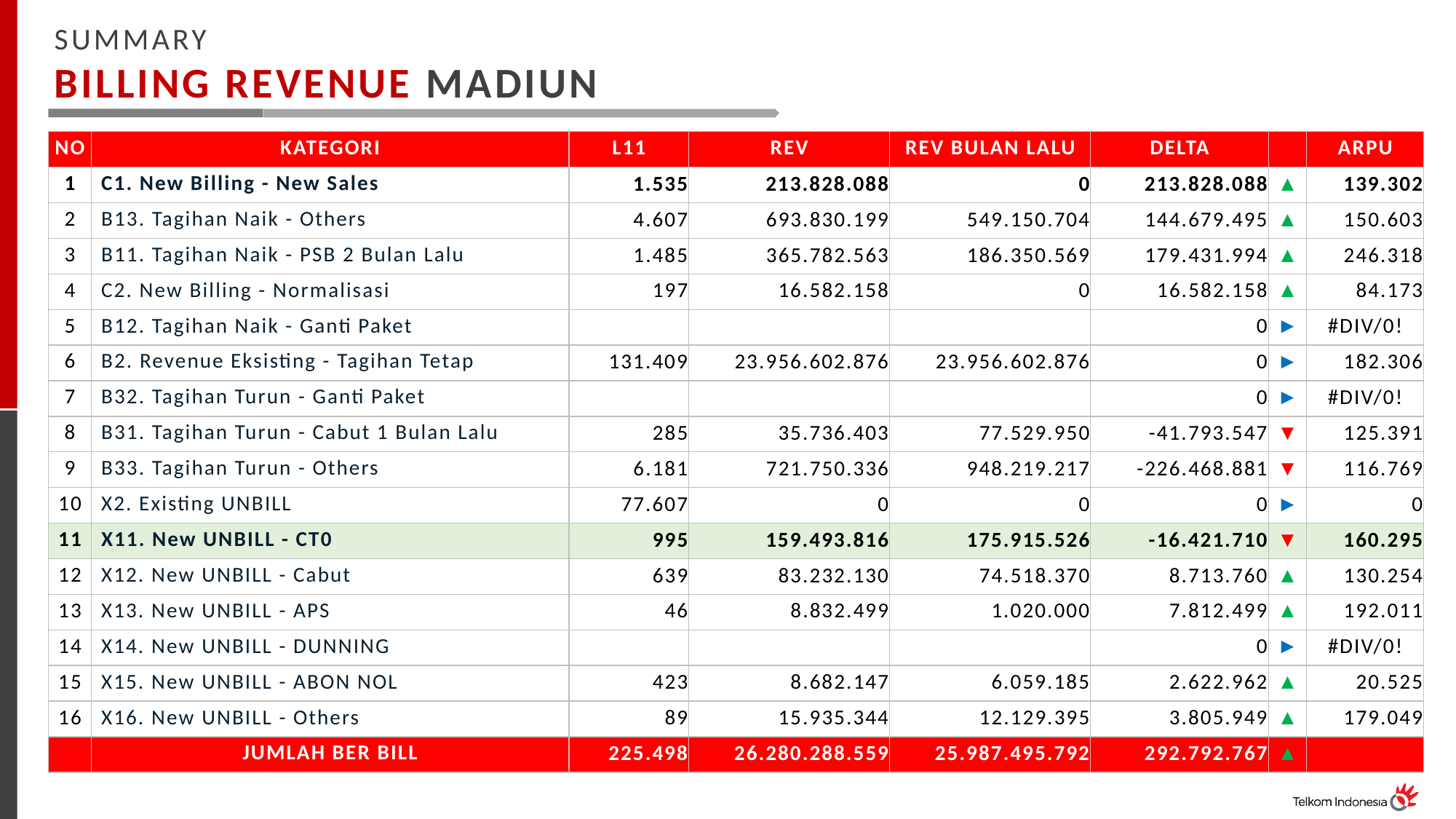

SUMMARY
BILLING REVENUE MADIUN

| NO | KATEGORI | L11 | REV | REV BULAN LALU | DELTA |  | ARPU |
| --- | --- | --- | --- | --- | --- | --- | --- |
| 1 | C1. New Billing - New Sales | 1.535 | 213.828.088 | 0 | 213.828.088 | ▲ | 139.302 |
| 2 | B13. Tagihan Naik - Others | 4.607 | 693.830.199 | 549.150.704 | 144.679.495 | ▲ | 150.603 |
| 3 | B11. Tagihan Naik - PSB 2 Bulan Lalu | 1.485 | 365.782.563 | 186.350.569 | 179.431.994 | ▲ | 246.318 |
| 4 | C2. New Billing - Normalisasi | 197 | 16.582.158 | 0 | 16.582.158 | ▲ | 84.173 |
| 5 | B12. Tagihan Naik - Ganti Paket |  |  |  | 0 | ► | #DIV/0! |
| 6 | B2. Revenue Eksisting - Tagihan Tetap | 131.409 | 23.956.602.876 | 23.956.602.876 | 0 | ► | 182.306 |
| 7 | B32. Tagihan Turun - Ganti Paket |  |  |  | 0 | ► | #DIV/0! |
| 8 | B31. Tagihan Turun - Cabut 1 Bulan Lalu | 285 | 35.736.403 | 77.529.950 | -41.793.547 | ▼ | 125.391 |
| 9 | B33. Tagihan Turun - Others | 6.181 | 721.750.336 | 948.219.217 | -226.468.881 | ▼ | 116.769 |
| 10 | X2. Existing UNBILL | 77.607 | 0 | 0 | 0 | ► | 0 |
| 11 | X11. New UNBILL - CT0 | 995 | 159.493.816 | 175.915.526 | -16.421.710 | ▼ | 160.295 |
| 12 | X12. New UNBILL - Cabut | 639 | 83.232.130 | 74.518.370 | 8.713.760 | ▲ | 130.254 |
| 13 | X13. New UNBILL - APS | 46 | 8.832.499 | 1.020.000 | 7.812.499 | ▲ | 192.011 |
| 14 | X14. New UNBILL - DUNNING |  |  |  | 0 | ► | #DIV/0! |
| 15 | X15. New UNBILL - ABON NOL | 423 | 8.682.147 | 6.059.185 | 2.622.962 | ▲ | 20.525 |
| 16 | X16. New UNBILL - Others | 89 | 15.935.344 | 12.129.395 | 3.805.949 | ▲ | 179.049 |
|  | JUMLAH BER BILL | 225.498 | 26.280.288.559 | 25.987.495.792 | 292.792.767 | ▲ |  |